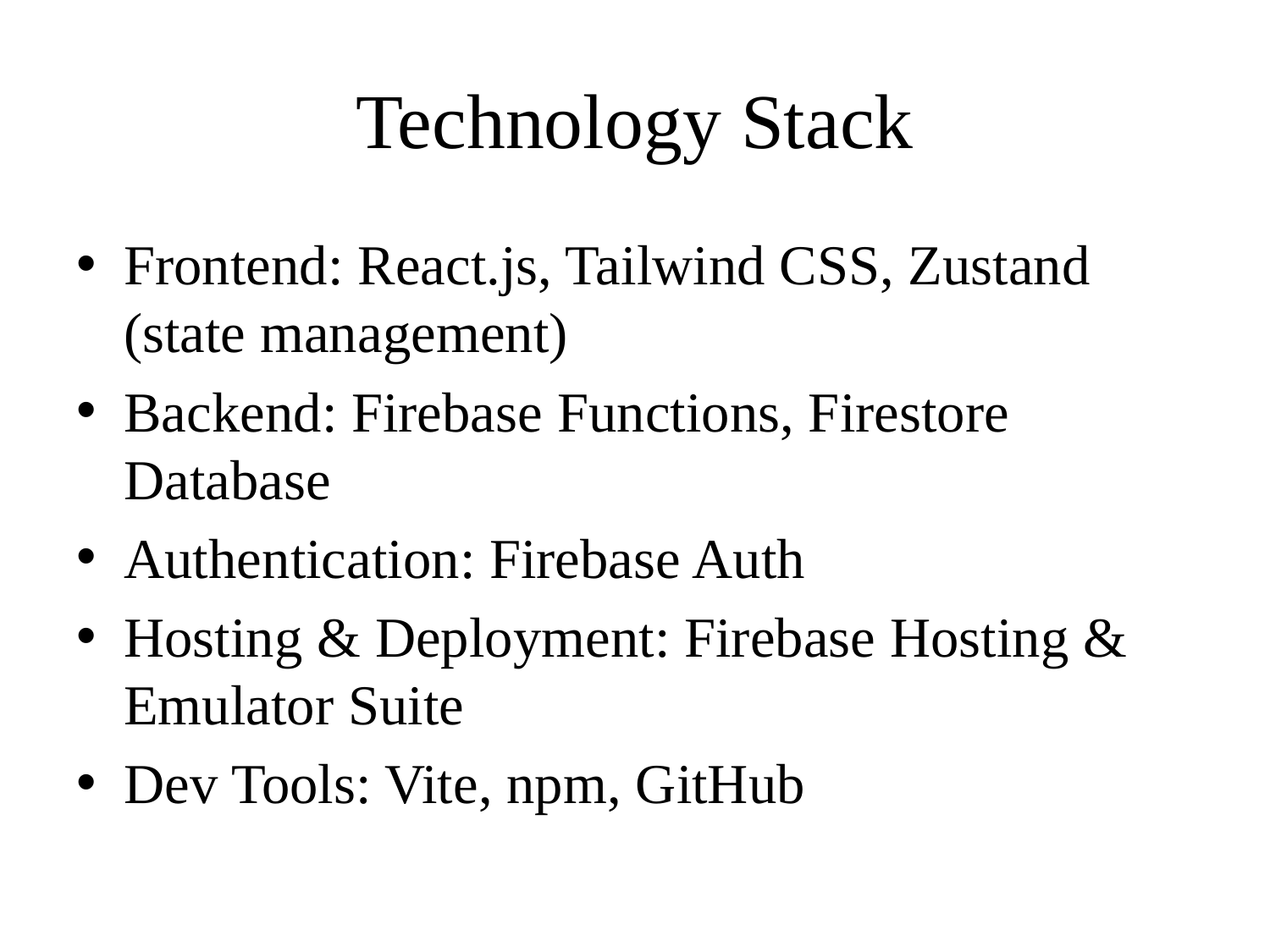

# Technology Stack
Frontend: React.js, Tailwind CSS, Zustand (state management)
Backend: Firebase Functions, Firestore Database
Authentication: Firebase Auth
Hosting & Deployment: Firebase Hosting & Emulator Suite
Dev Tools: Vite, npm, GitHub